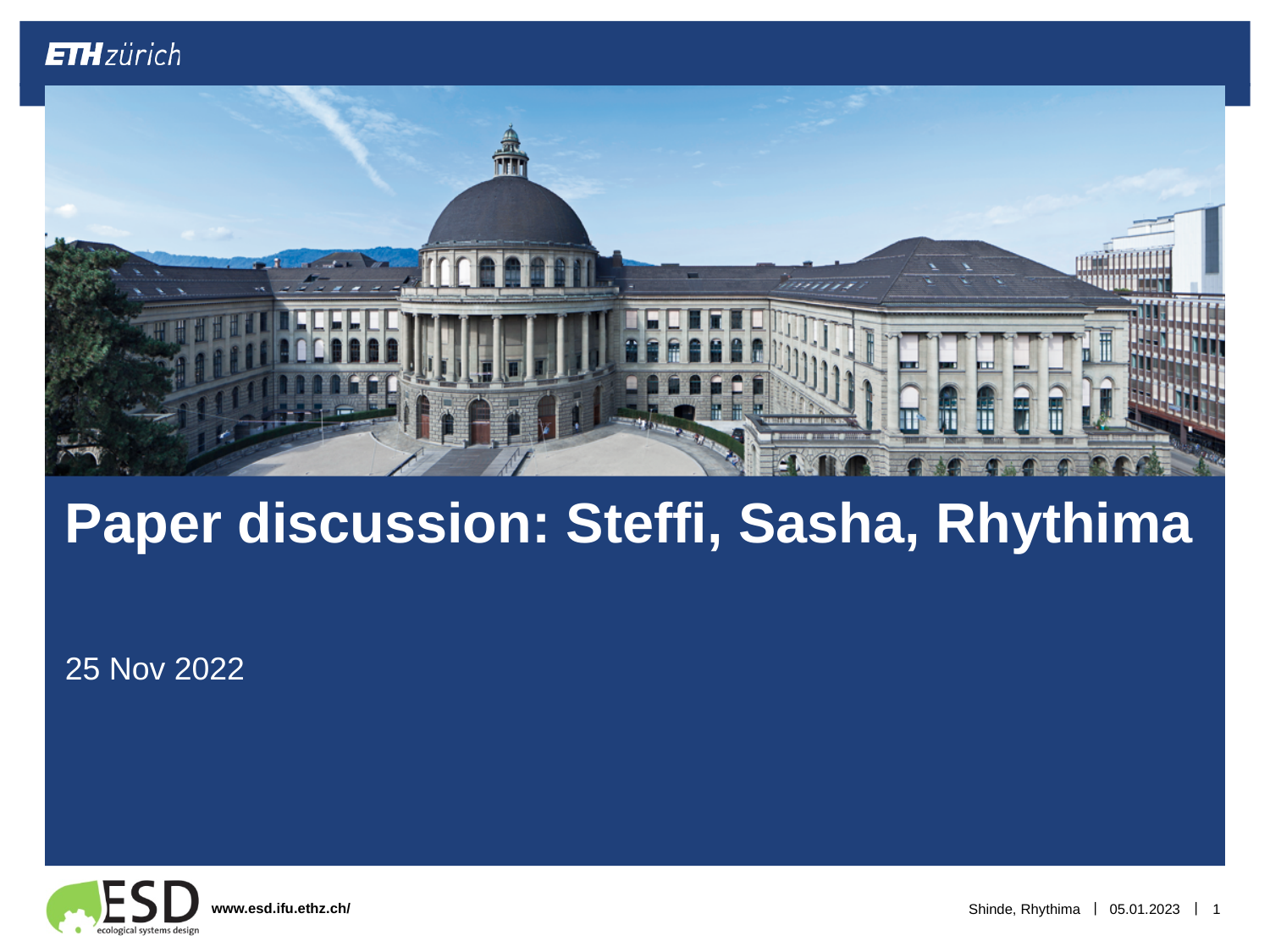

# Paper discussion: Steffi, Sasha, Rhythima
25 Nov 2022

Shinde, Rhythima
05.01.2023
1